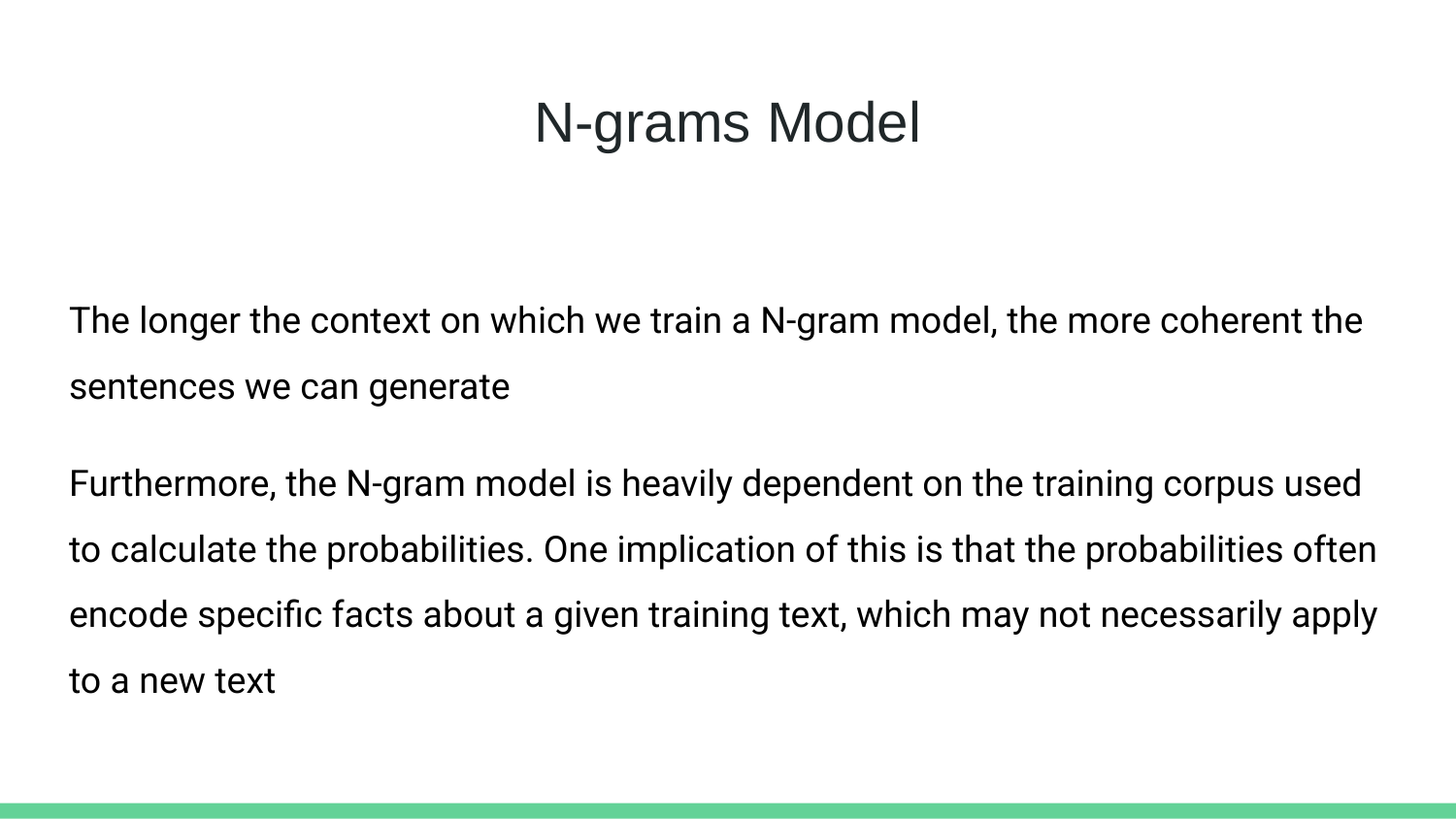

# N-grams Model

The longer the context on which we train a N-gram model, the more coherent the sentences we can generate
Furthermore, the N-gram model is heavily dependent on the training corpus used to calculate the probabilities. One implication of this is that the probabilities often encode specific facts about a given training text, which may not necessarily apply to a new text